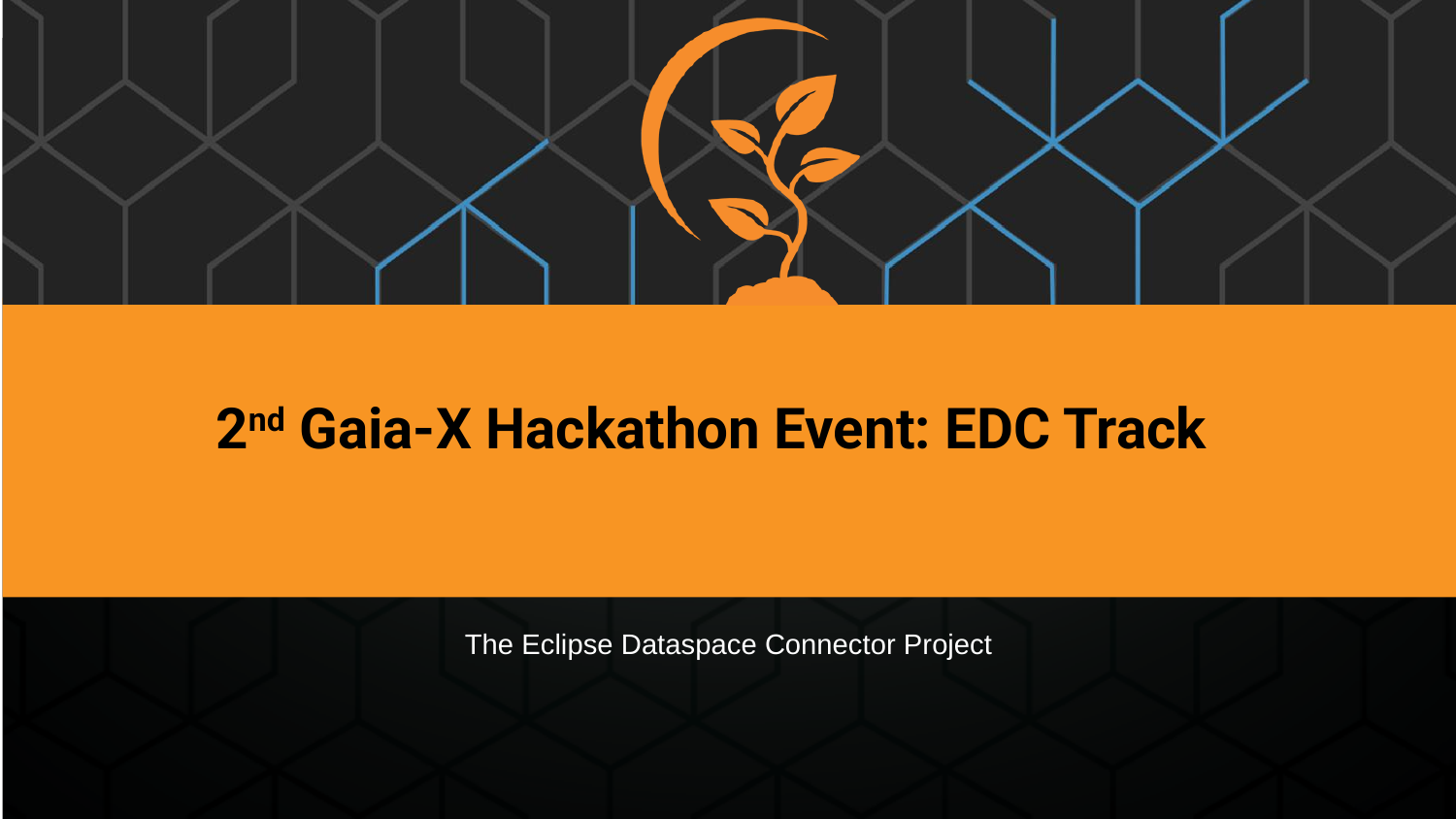

2nd Gaia-X Hackathon Event: EDC Track

The Eclipse Dataspace Connector Project